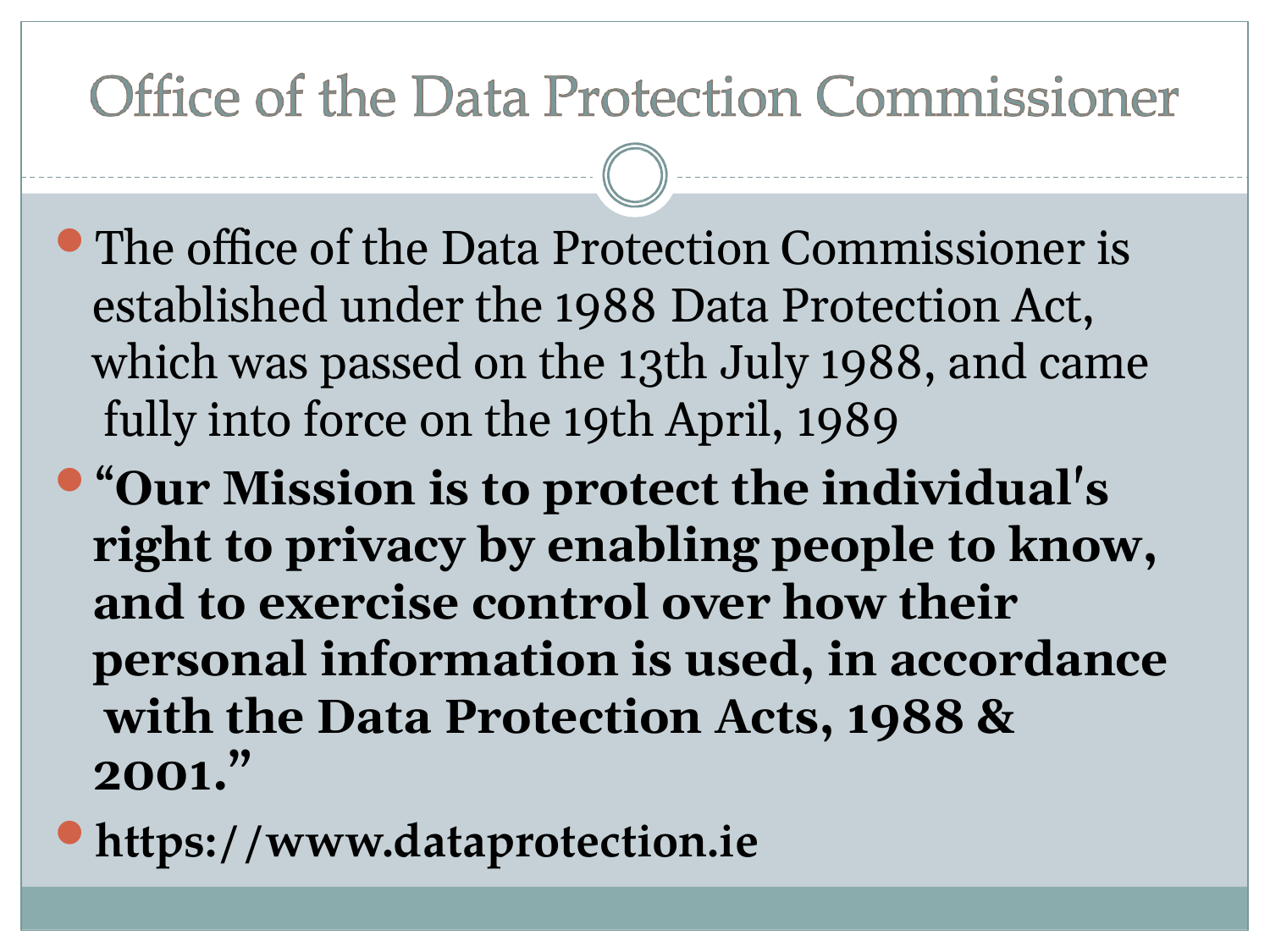

The office of the Data Protection Commissioner is  established under the 1988 Data Protection Act,  which was passed on the 13th July 1988, and came  fully into force on the 19th April, 1989
“Our Mission is to protect the individual's  right to privacy by enabling people to know,  and to exercise control over how their  personal information is used, in accordance  with the Data Protection Acts, 1988 & 2001.”
https://www.dataprotection.ie